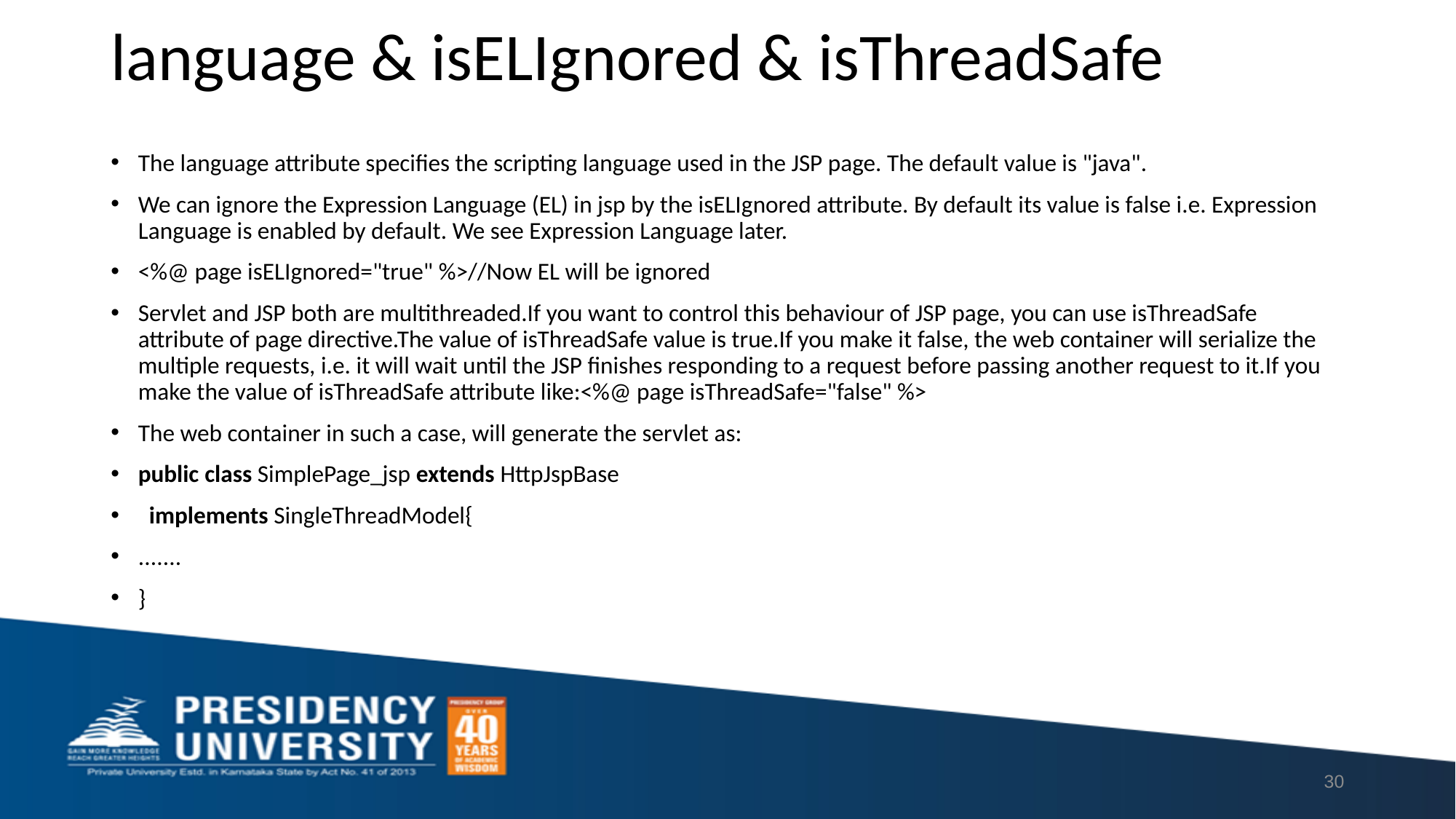

# language & isELIgnored & isThreadSafe
The language attribute specifies the scripting language used in the JSP page. The default value is "java".
We can ignore the Expression Language (EL) in jsp by the isELIgnored attribute. By default its value is false i.e. Expression Language is enabled by default. We see Expression Language later.
<%@ page isELIgnored="true" %>//Now EL will be ignored
Servlet and JSP both are multithreaded.If you want to control this behaviour of JSP page, you can use isThreadSafe attribute of page directive.The value of isThreadSafe value is true.If you make it false, the web container will serialize the multiple requests, i.e. it will wait until the JSP finishes responding to a request before passing another request to it.If you make the value of isThreadSafe attribute like:<%@ page isThreadSafe="false" %>
The web container in such a case, will generate the servlet as:
public class SimplePage_jsp extends HttpJspBase
  implements SingleThreadModel{
.......
}

30